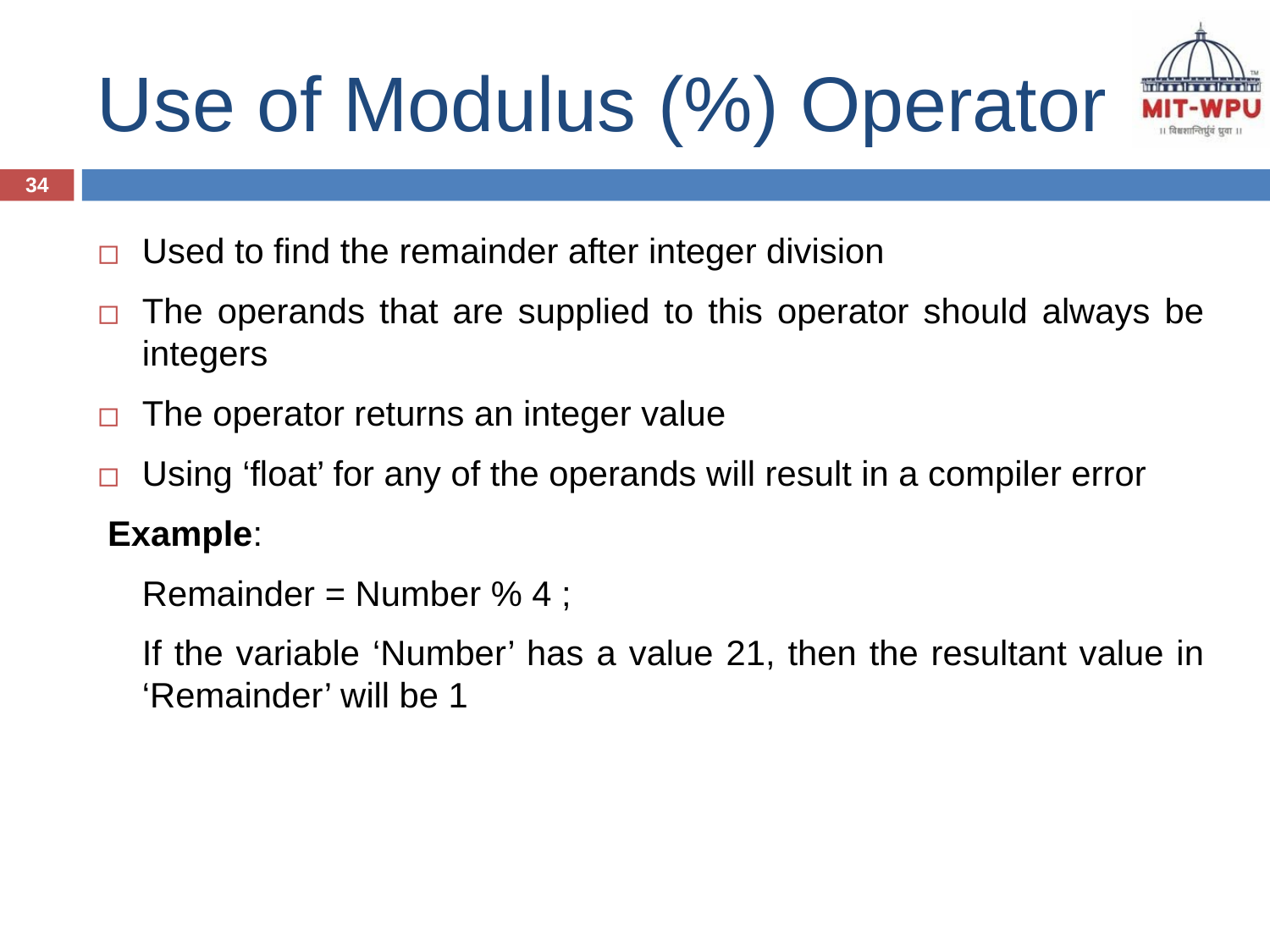

# Use of Modulus (%) Operator
34
Used to find the remainder after integer division
The operands that are supplied to this operator should always be integers
The operator returns an integer value
Using ‘float’ for any of the operands will result in a compiler error
 Example:
	Remainder = Number % 4 ;
	If the variable ‘Number’ has a value 21, then the resultant value in ‘Remainder’ will be 1